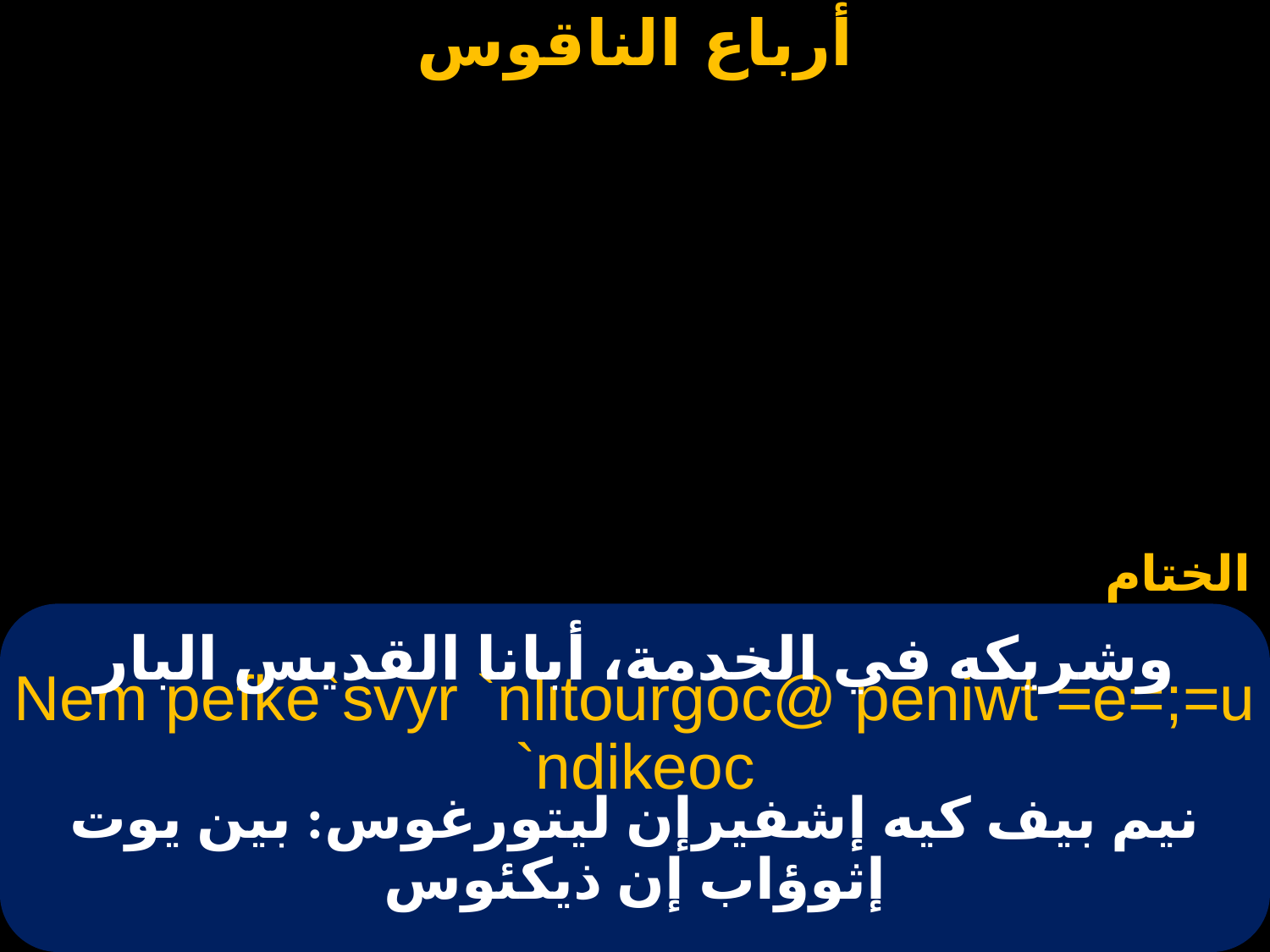

الختام
# وشريكه في الخدمة، أبانا القديس البار
Nem pefke`svyr `nlitourgoc@ peniwt =e=;=u `ndikeoc
نيم بيف كيه إشفيرإن ليتورغوس: بين يوت إثوؤاب إن ذيكئوس